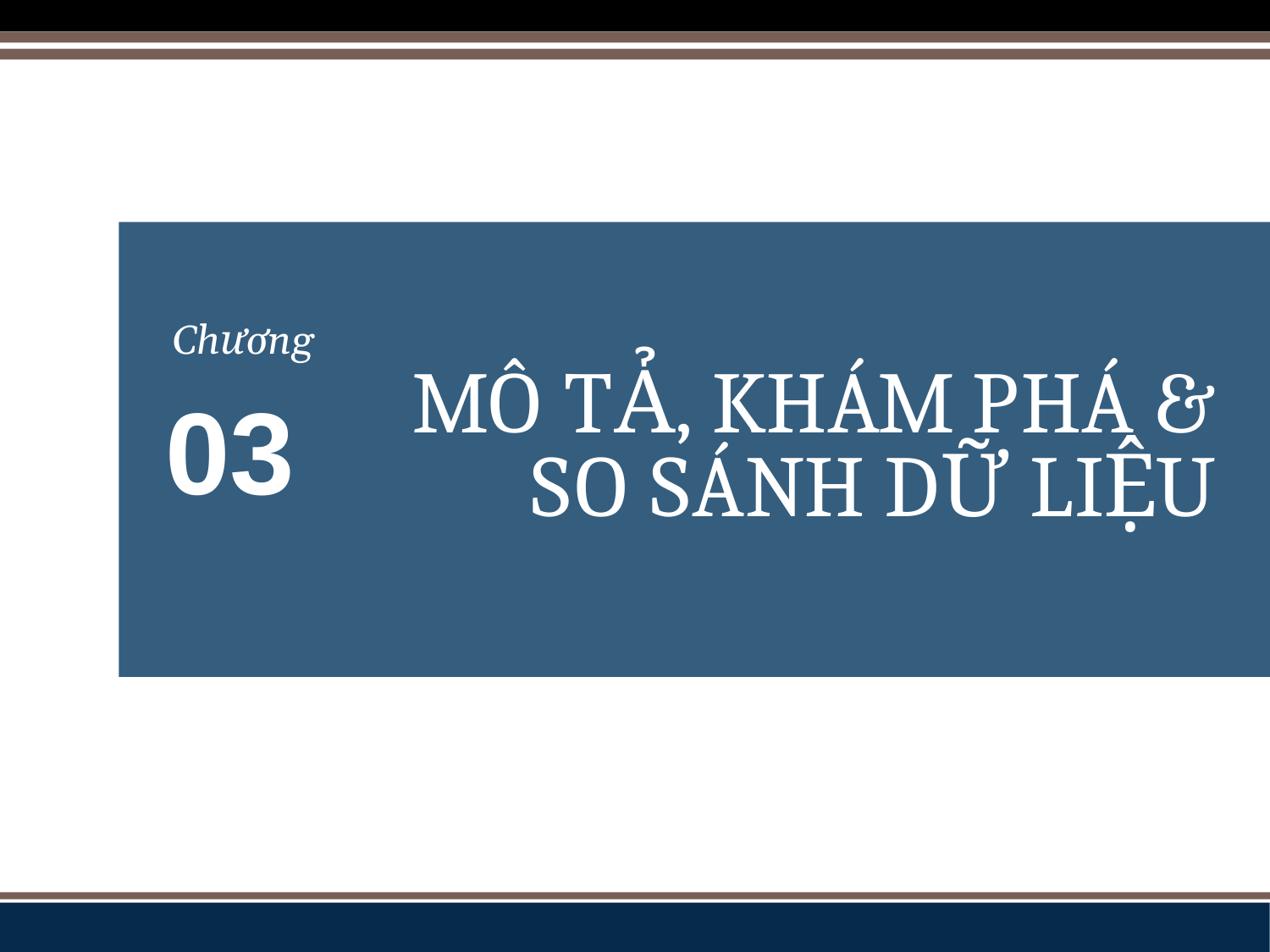

# MÔ TẢ, KHÁM PHÁ & SO SÁNH DỮ LIỆU
03